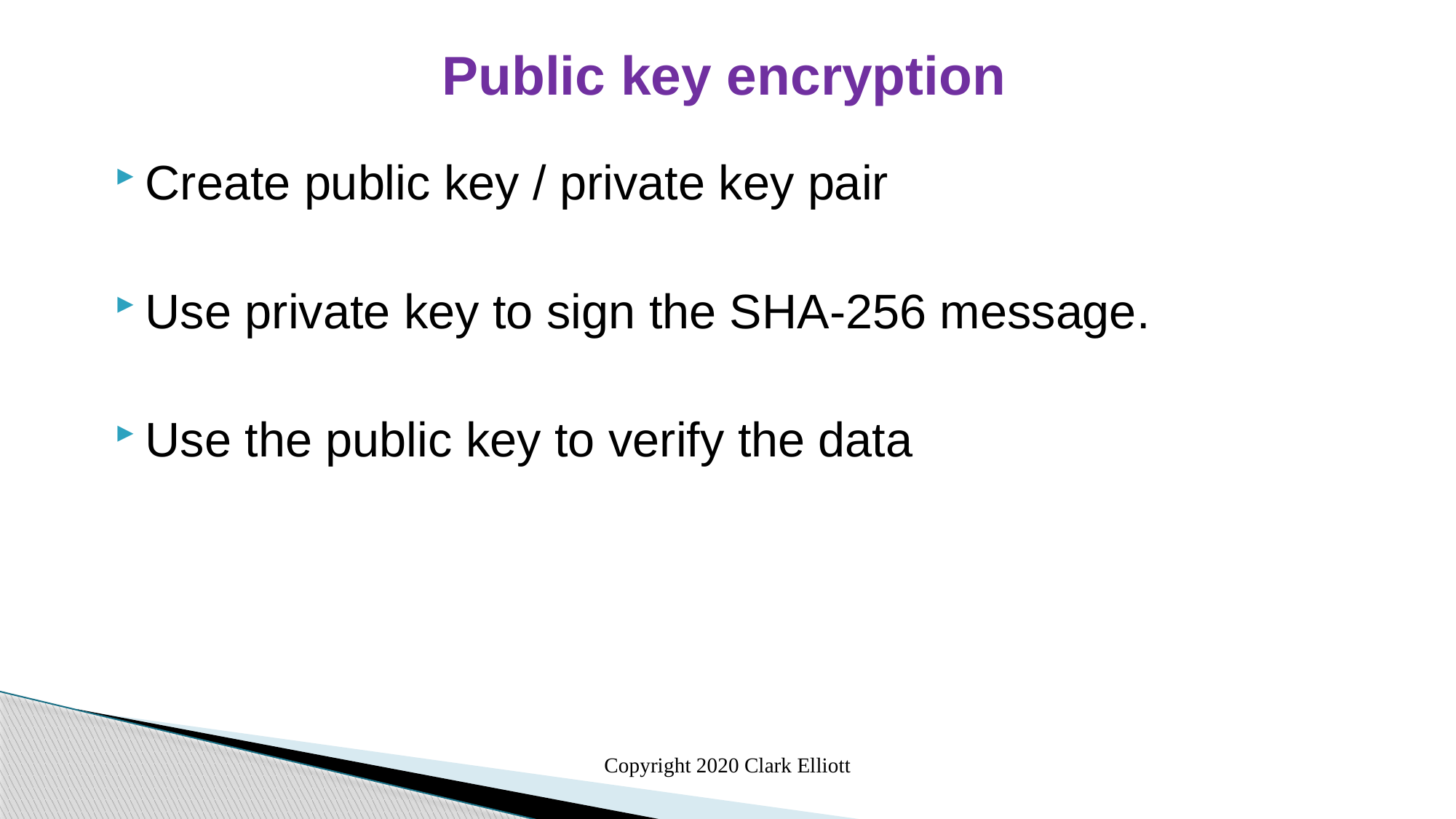

Public key encryption
Create public key / private key pair

Use private key to sign the SHA-256 message.

Use the public key to verify the data

Copyright 2020 Clark Elliott